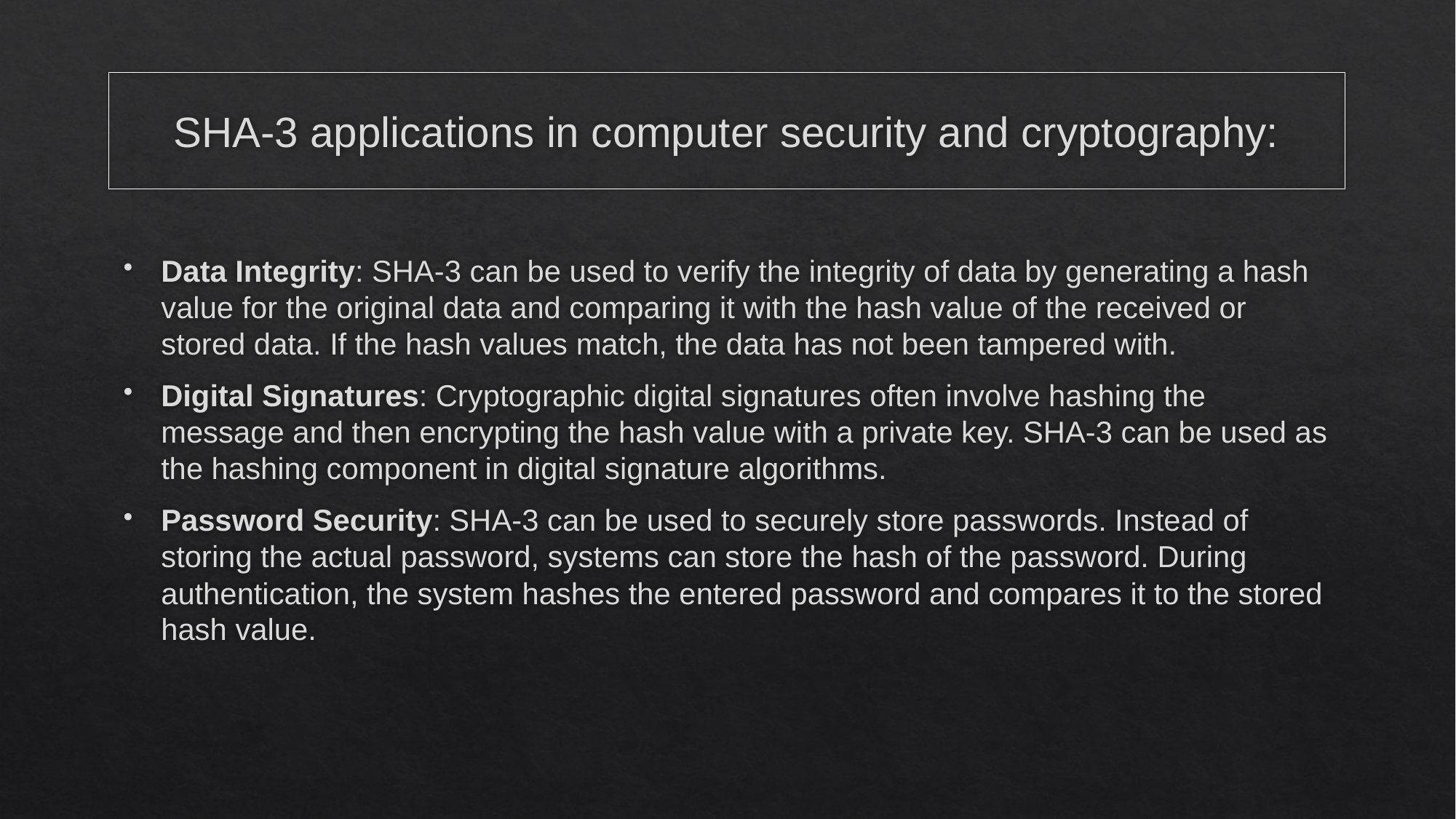

# SHA-3 applications in computer security and cryptography:
Data Integrity: SHA-3 can be used to verify the integrity of data by generating a hash value for the original data and comparing it with the hash value of the received or stored data. If the hash values match, the data has not been tampered with.
Digital Signatures: Cryptographic digital signatures often involve hashing the message and then encrypting the hash value with a private key. SHA-3 can be used as the hashing component in digital signature algorithms.
Password Security: SHA-3 can be used to securely store passwords. Instead of storing the actual password, systems can store the hash of the password. During authentication, the system hashes the entered password and compares it to the stored hash value.